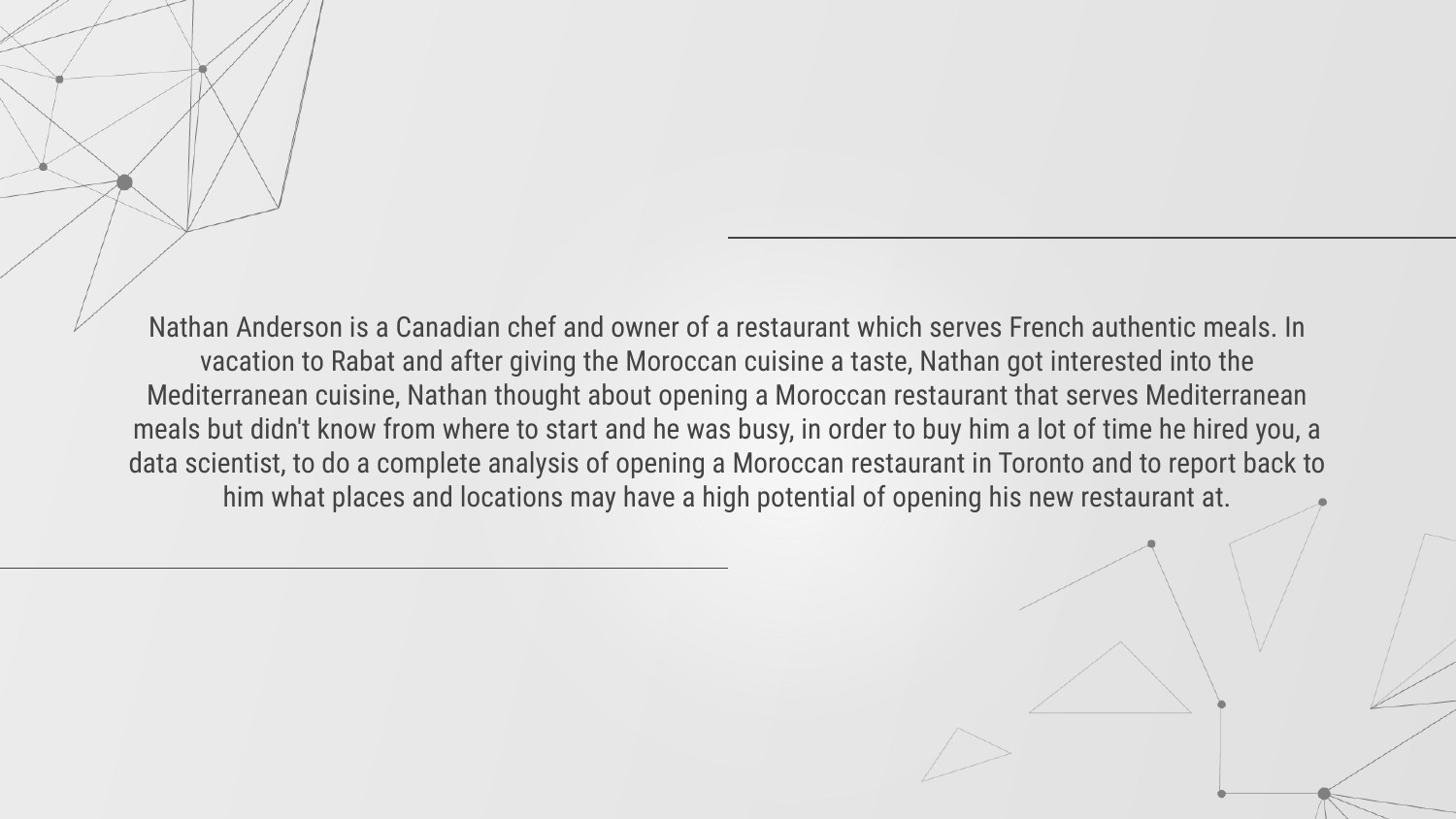

Nathan Anderson is a Canadian chef and owner of a restaurant which serves French authentic meals. In vacation to Rabat and after giving the Moroccan cuisine a taste, Nathan got interested into the Mediterranean cuisine, Nathan thought about opening a Moroccan restaurant that serves Mediterranean meals but didn't know from where to start and he was busy, in order to buy him a lot of time he hired you, a data scientist, to do a complete analysis of opening a Moroccan restaurant in Toronto and to report back to him what places and locations may have a high potential of opening his new restaurant at.